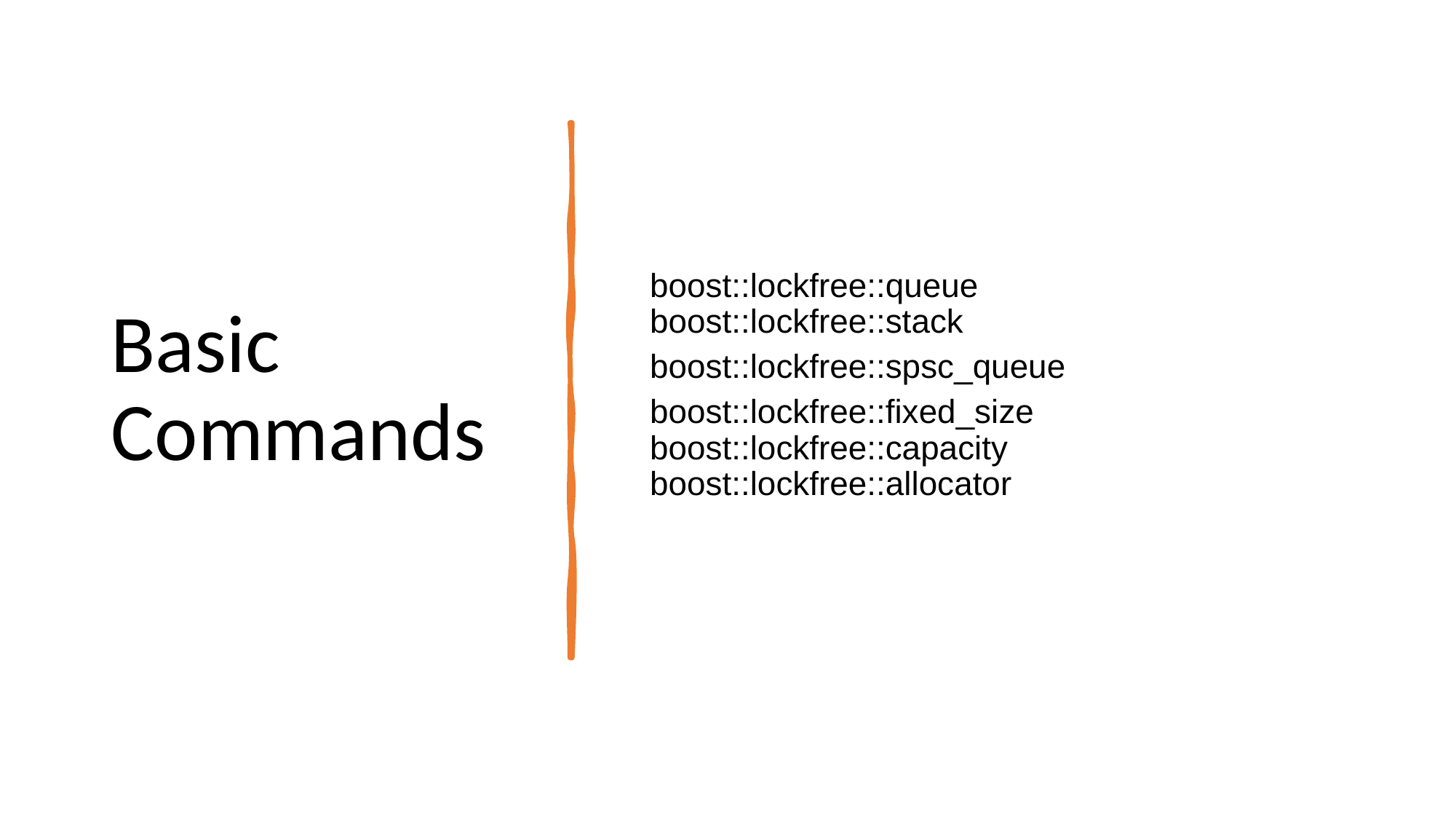

# Basic Commands
boost::lockfree::queue
boost::lockfree::stack
boost::lockfree::spsc_queue
boost::lockfree::fixed_size
boost::lockfree::capacity
boost::lockfree::allocator